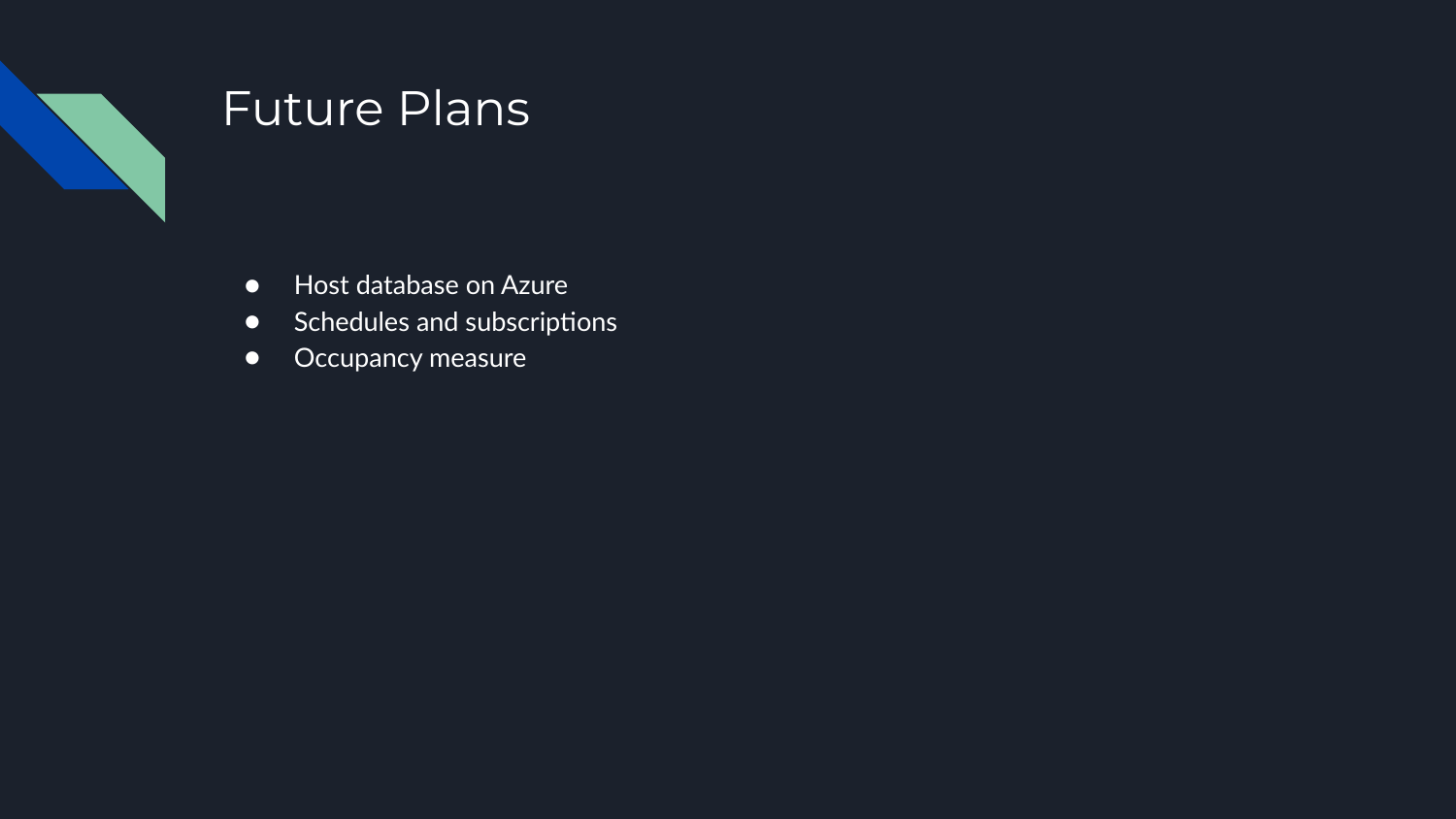

# Future Plans
Host database on Azure
Schedules and subscriptions
Occupancy measure